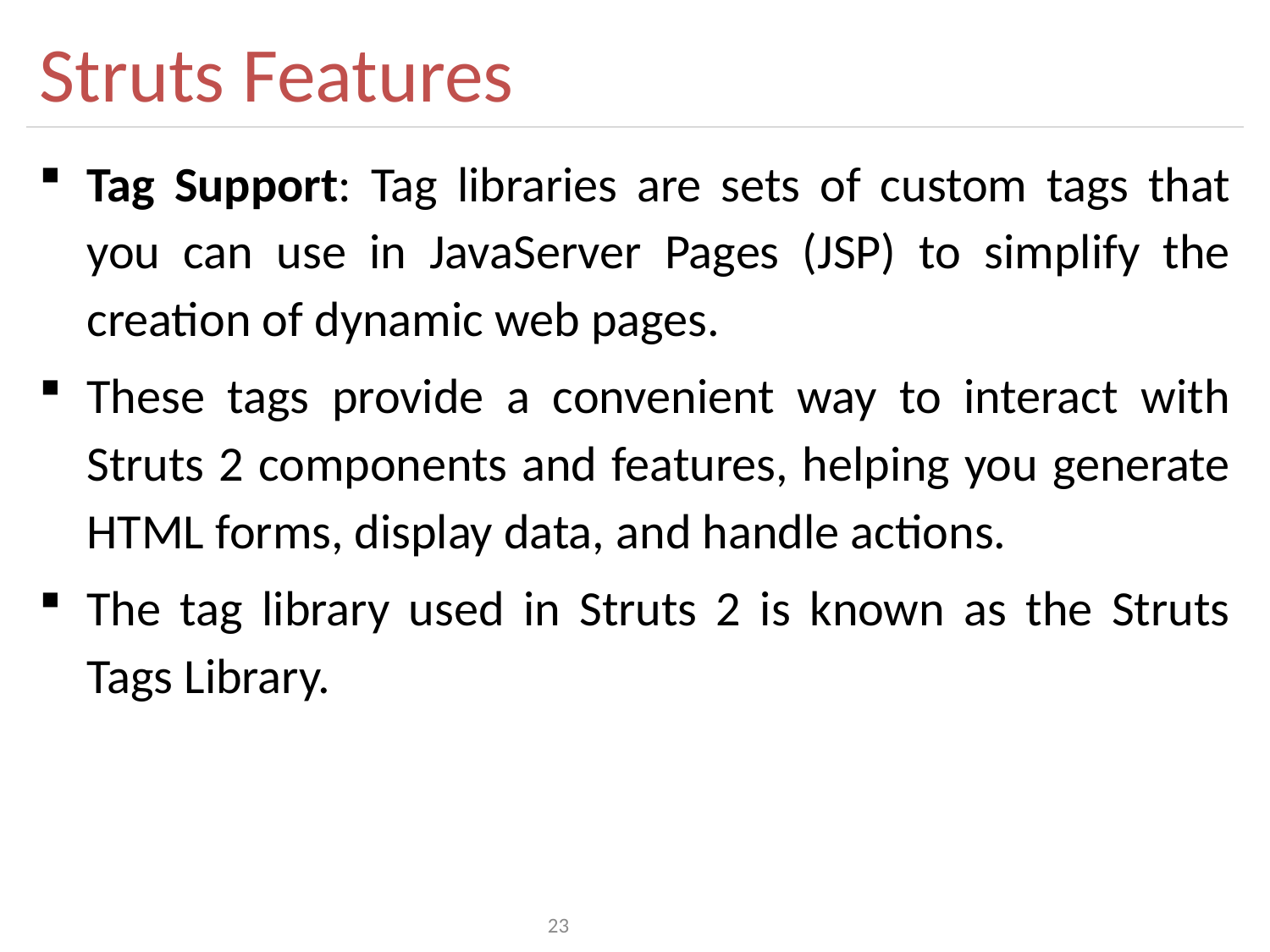

# Struts Features
Tag Support: Tag libraries are sets of custom tags that you can use in JavaServer Pages (JSP) to simplify the creation of dynamic web pages.
These tags provide a convenient way to interact with Struts 2 components and features, helping you generate HTML forms, display data, and handle actions.
The tag library used in Struts 2 is known as the Struts Tags Library.

23